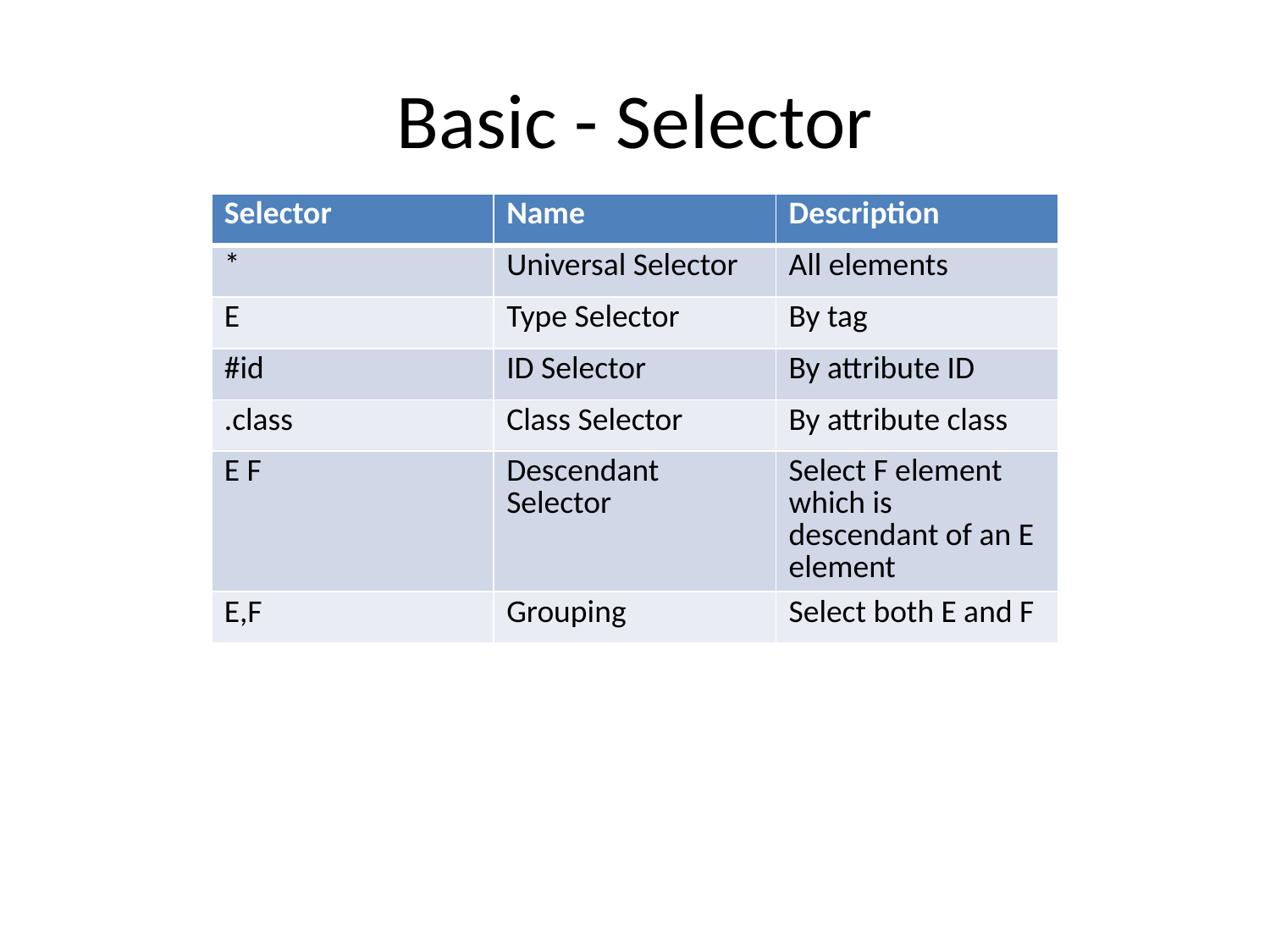

# Basic - Selector
| Selector | Name | Description |
| --- | --- | --- |
| \* | Universal Selector | All elements |
| E | Type Selector | By tag |
| #id | ID Selector | By attribute ID |
| .class | Class Selector | By attribute class |
| E F | Descendant Selector | Select F element which is descendant of an E element |
| E,F | Grouping | Select both E and F |